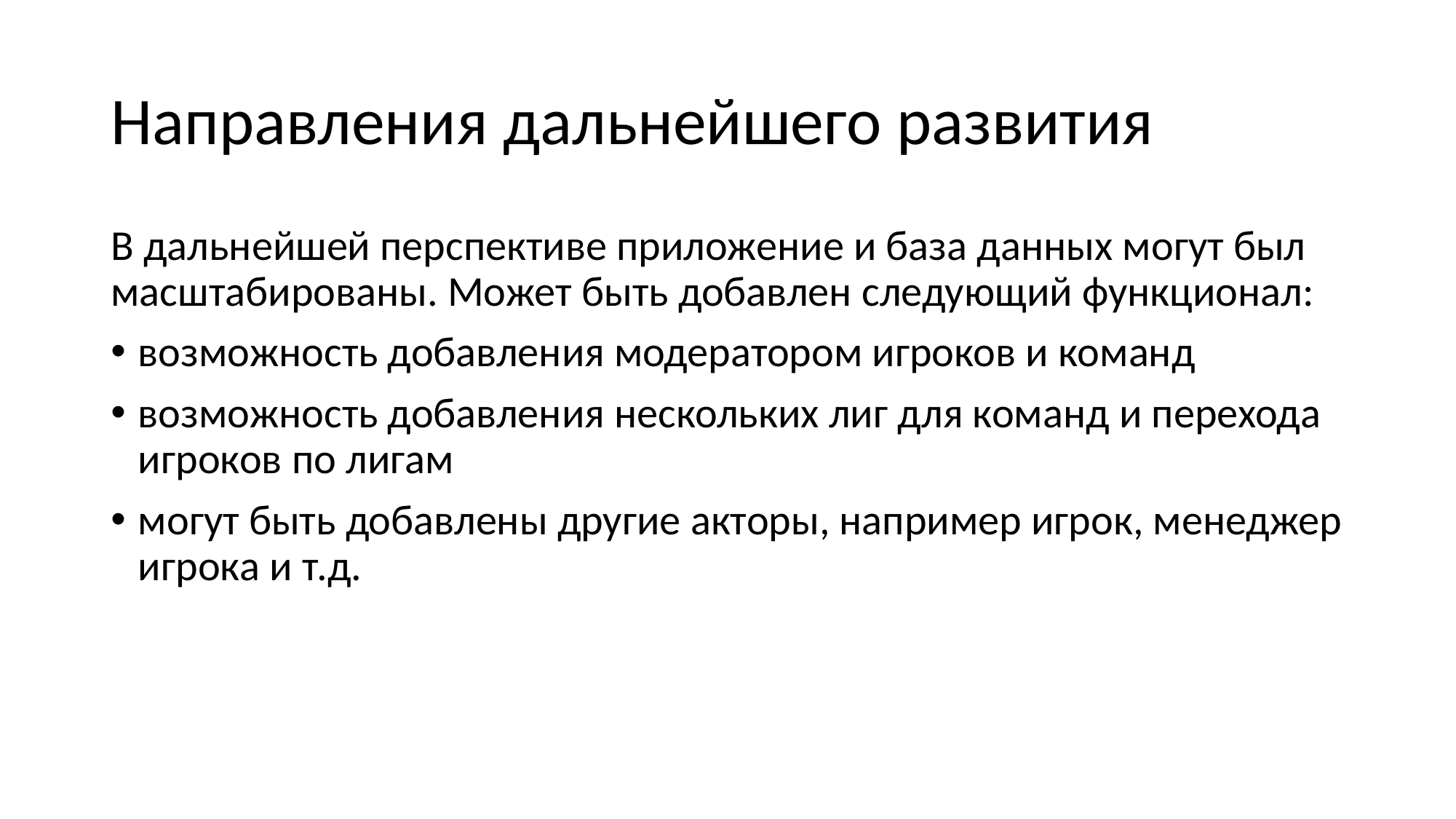

# Направления дальнейшего развития
В дальнейшей перспективе приложение и база данных могут был масштабированы. Может быть добавлен следующий функционал:
возможность добавления модератором игроков и команд
возможность добавления нескольких лиг для команд и перехода игроков по лигам
могут быть добавлены другие акторы, например игрок, менеджер игрока и т.д.